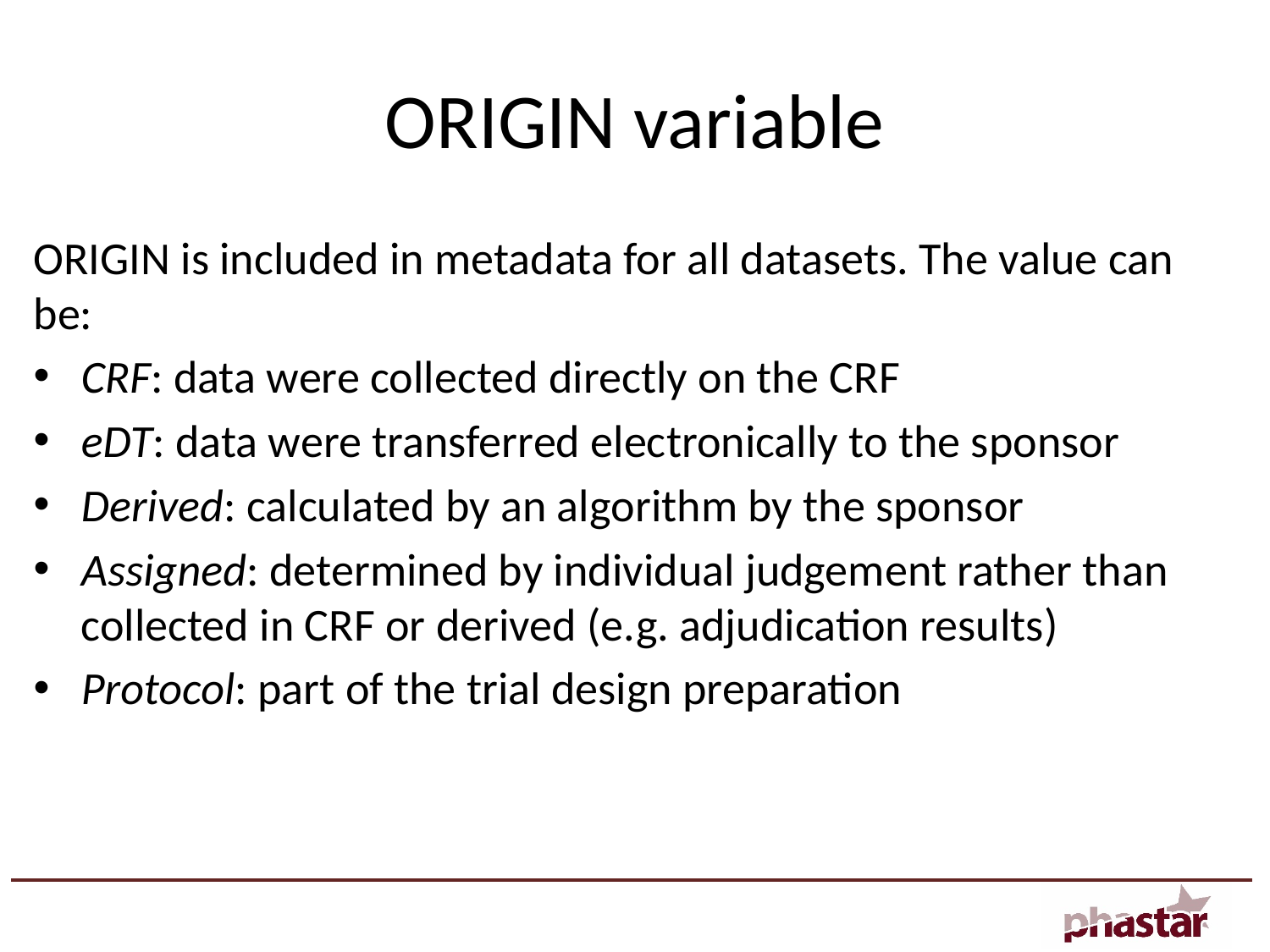

# ORIGIN variable
ORIGIN is included in metadata for all datasets. The value can be:
CRF: data were collected directly on the CRF
eDT: data were transferred electronically to the sponsor
Derived: calculated by an algorithm by the sponsor
Assigned: determined by individual judgement rather than collected in CRF or derived (e.g. adjudication results)
Protocol: part of the trial design preparation